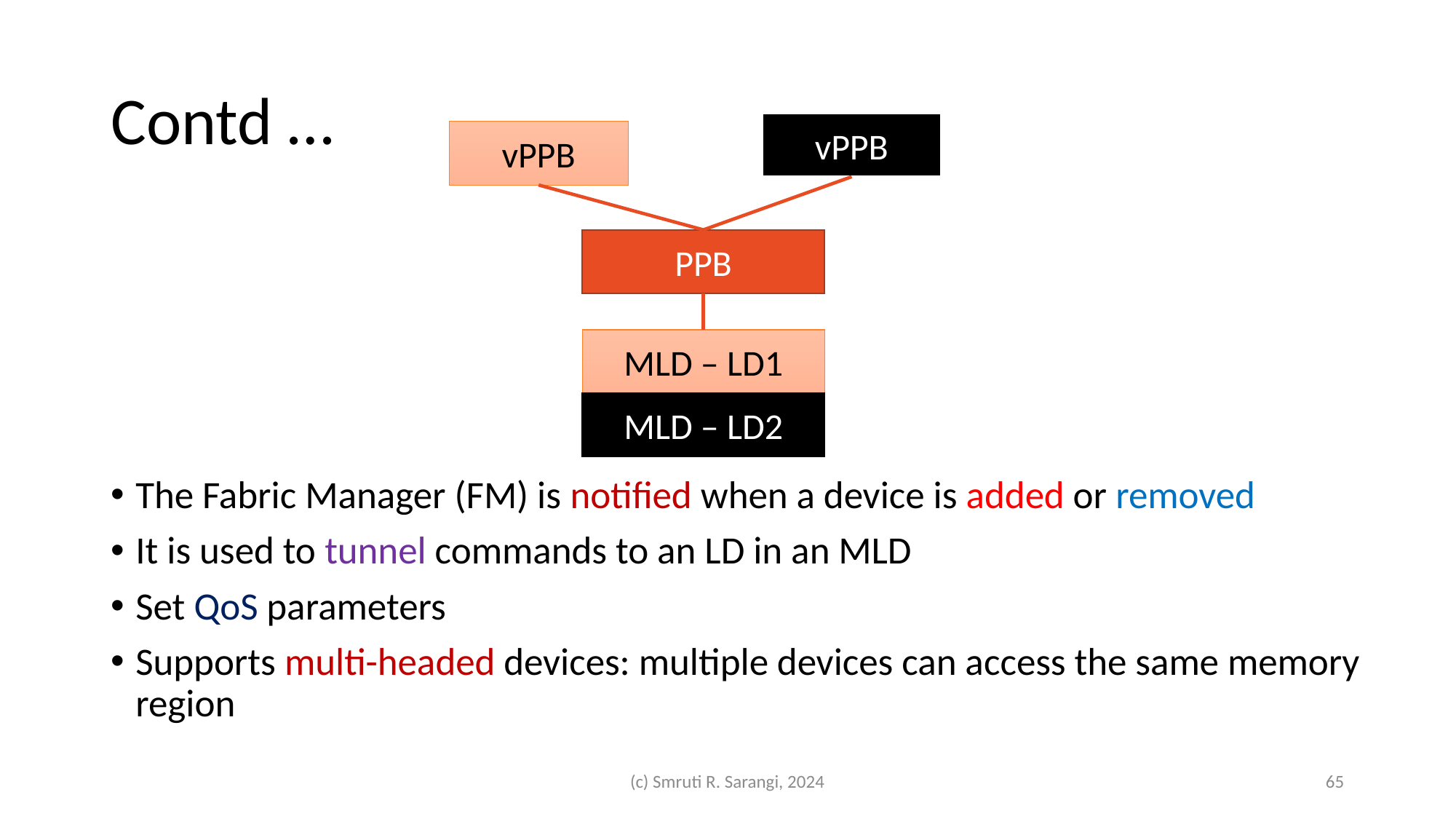

# Contd …
vPPB
vPPB
PPB
MLD – LD1
MLD – LD2
The Fabric Manager (FM) is notified when a device is added or removed
It is used to tunnel commands to an LD in an MLD
Set QoS parameters
Supports multi-headed devices: multiple devices can access the same memory region

(c) Smruti R. Sarangi, 2024
65